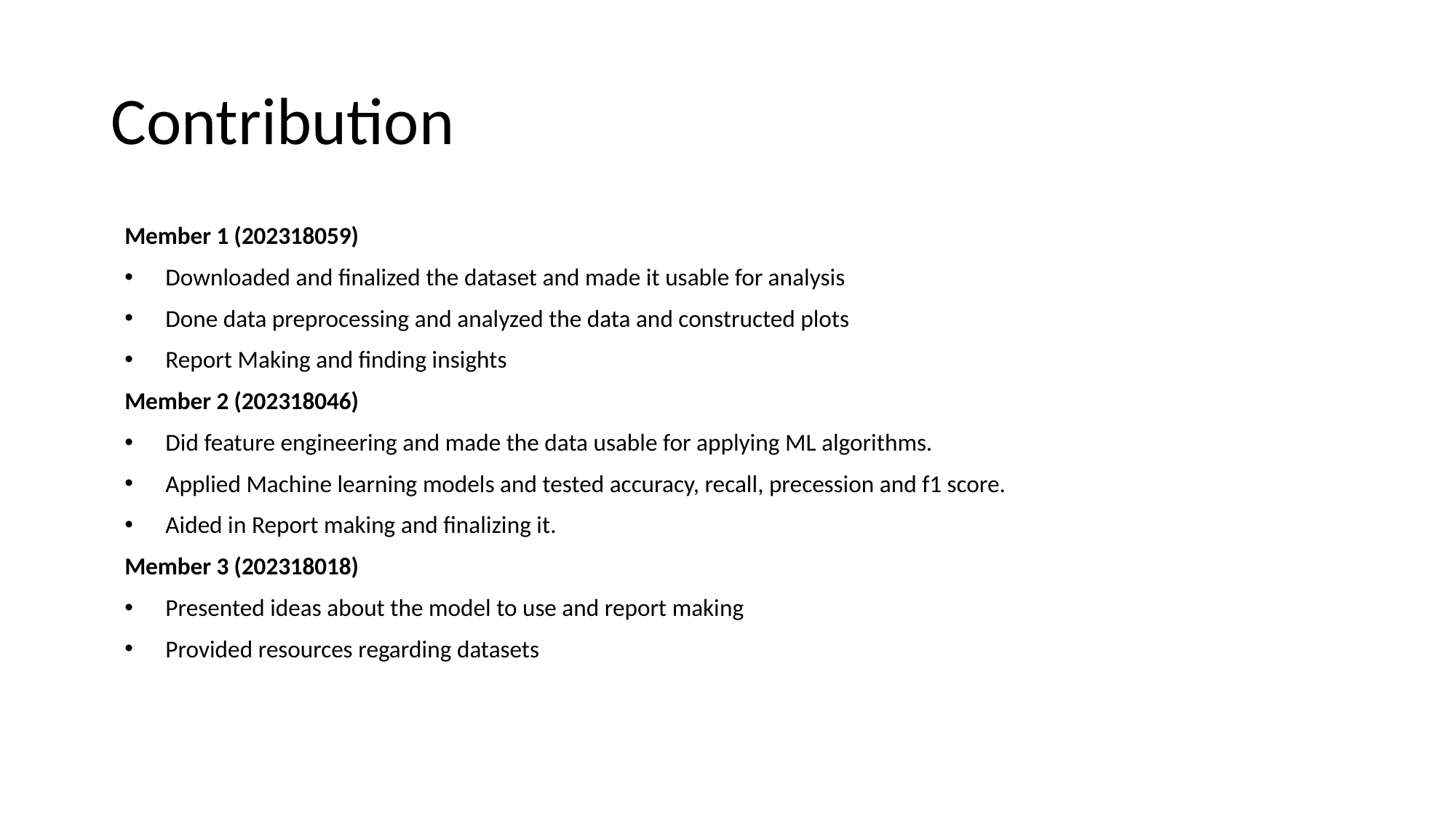

# Contribution
Member 1 (202318059)
Downloaded and finalized the dataset and made it usable for analysis
Done data preprocessing and analyzed the data and constructed plots
Report Making and finding insights
Member 2 (202318046)
Did feature engineering and made the data usable for applying ML algorithms.
Applied Machine learning models and tested accuracy, recall, precession and f1 score.
Aided in Report making and finalizing it.
Member 3 (202318018)
Presented ideas about the model to use and report making
Provided resources regarding datasets